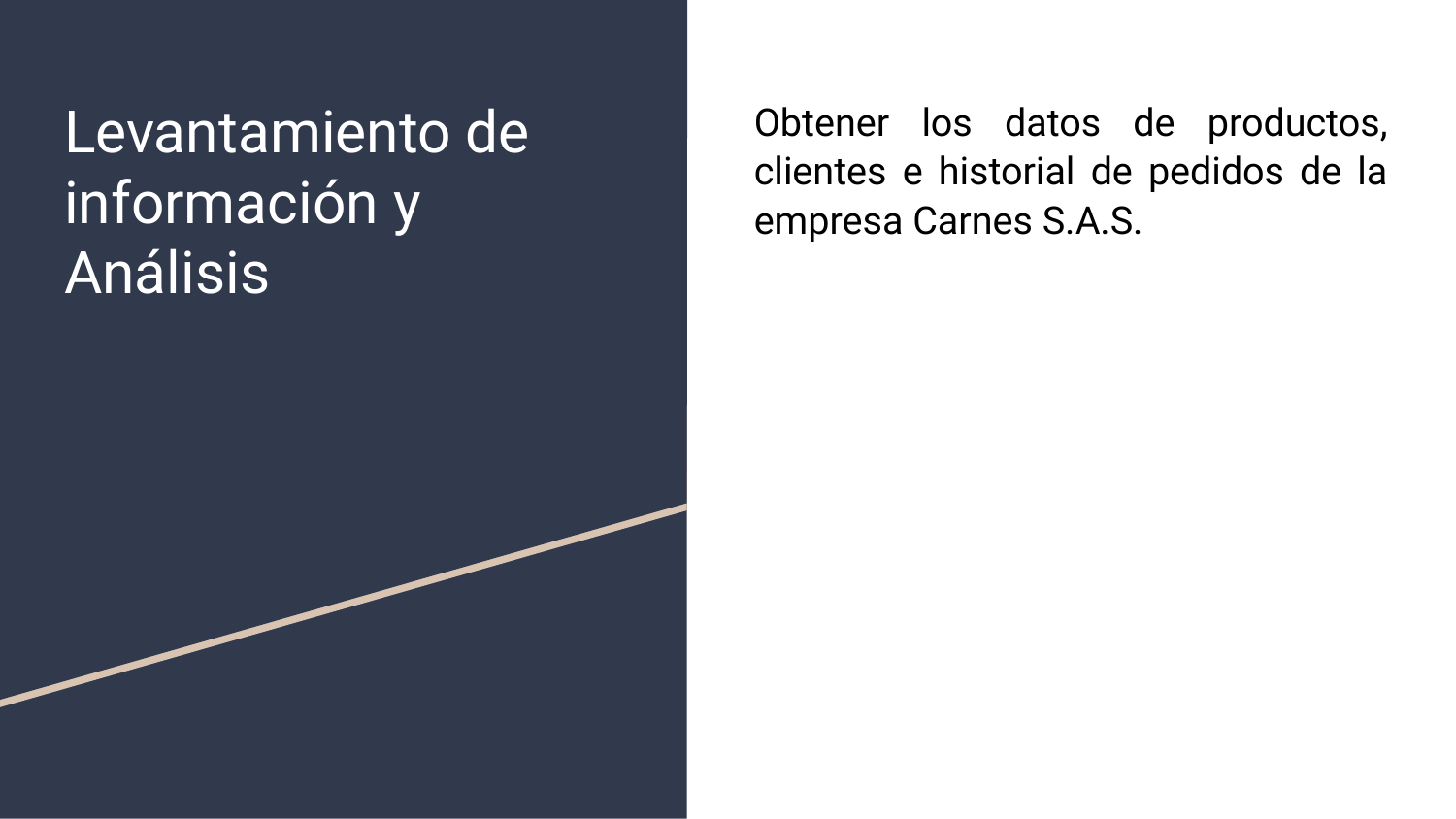

# Levantamiento de información y Análisis
Obtener los datos de productos, clientes e historial de pedidos de la empresa Carnes S.A.S.